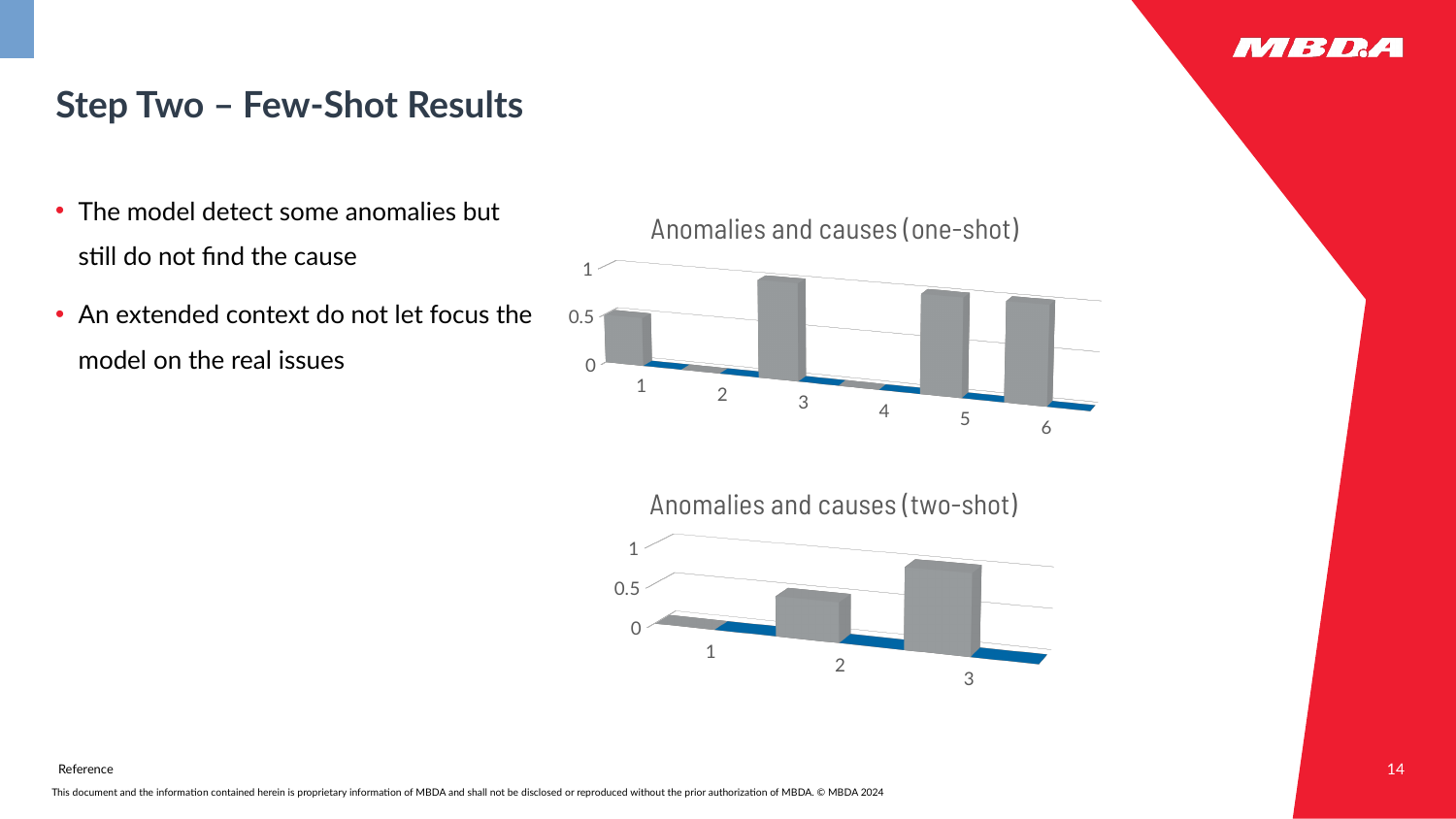

# Step Two – Few-Shot Results
The model detect some anomalies but still do not find the cause
An extended context do not let focus the model on the real issues

[unsupported chart]

[unsupported chart]

14
Reference